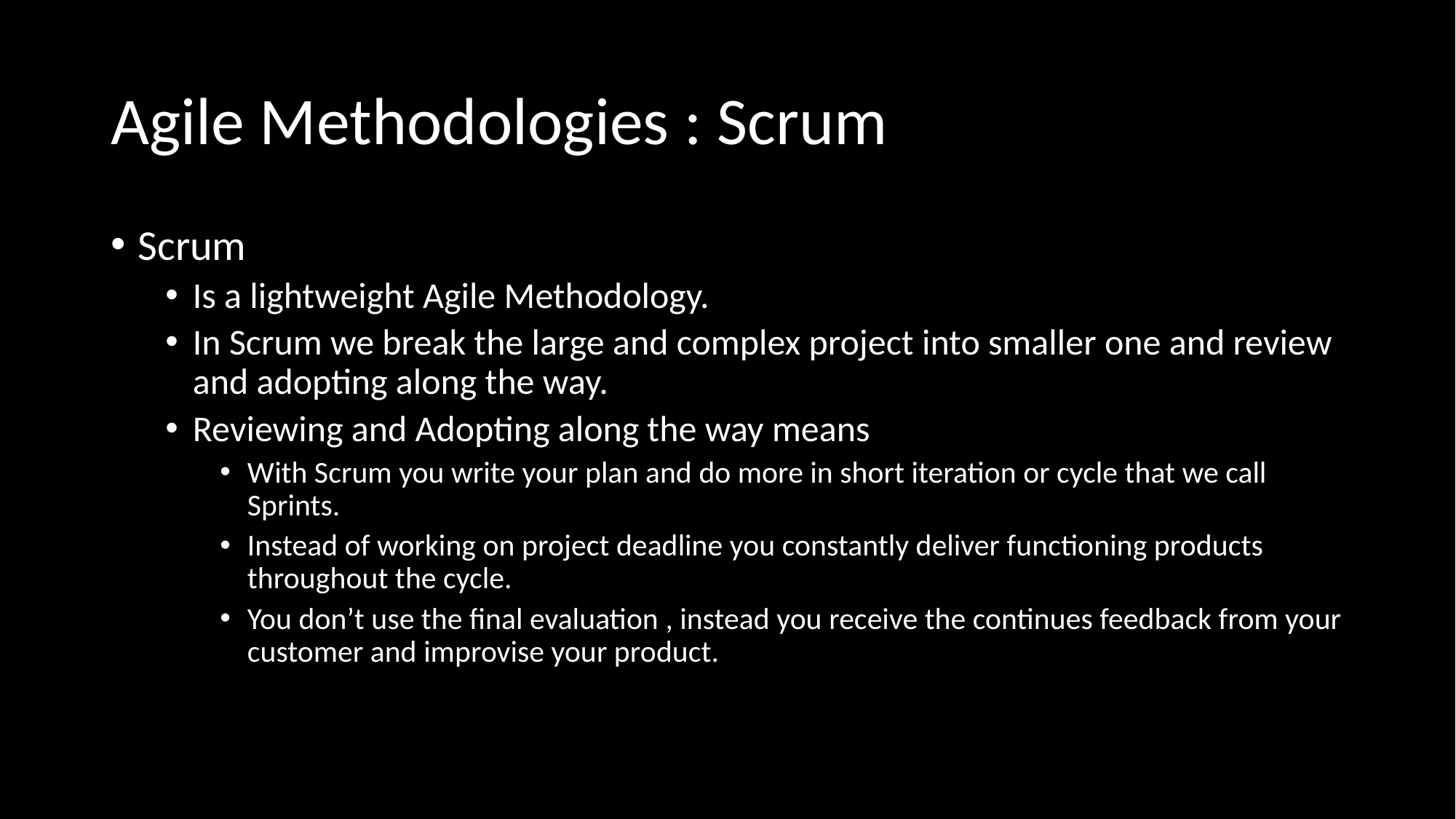

# Agile Methodologies : Scrum
Scrum
Is a lightweight Agile Methodology.
In Scrum we break the large and complex project into smaller one and review and adopting along the way.
Reviewing and Adopting along the way means
With Scrum you write your plan and do more in short iteration or cycle that we call Sprints.
Instead of working on project deadline you constantly deliver functioning products throughout the cycle.
You don’t use the final evaluation , instead you receive the continues feedback from your customer and improvise your product.